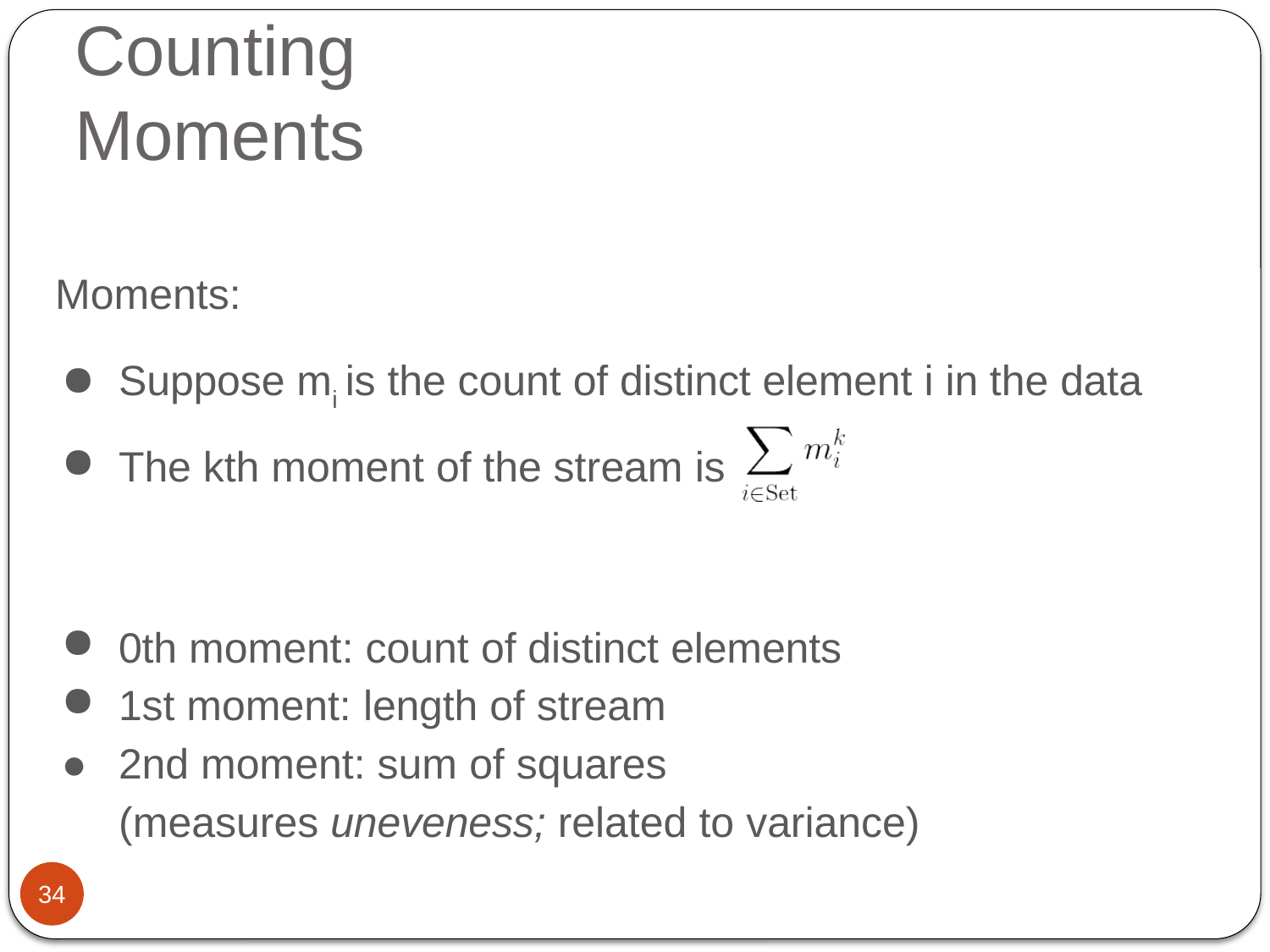

# Counting Moments
Moments:
Suppose mi is the count of distinct element i in the data
The kth moment of the stream is

0th moment: count of distinct elements
1st moment: length of stream
●
2nd moment: sum of squares
(measures uneveness; related to variance)
34